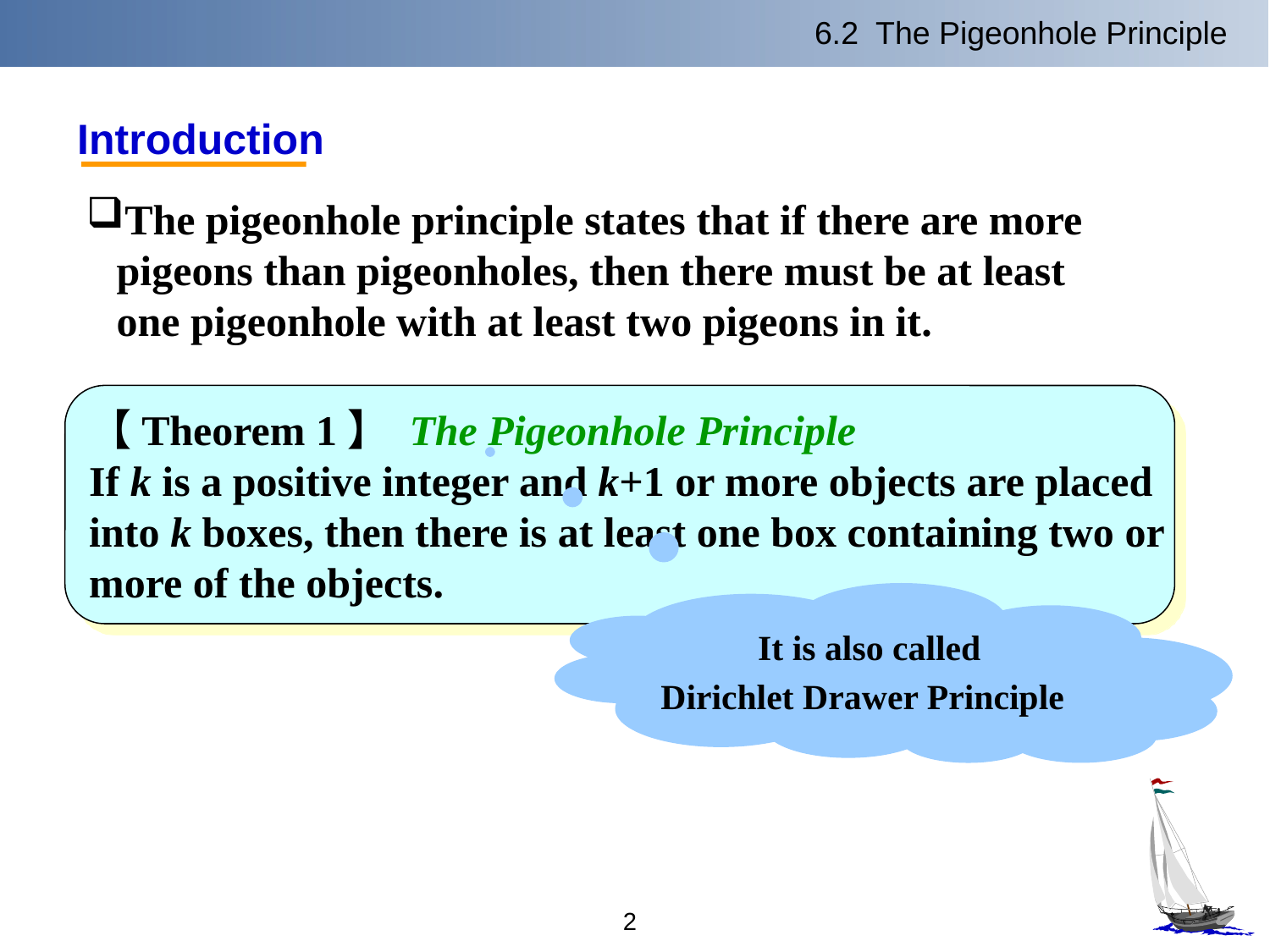

6.2  The Pigeonhole Principle
Introduction

The pigeonhole principle states that if there are more pigeons than pigeonholes, then there must be at least one pigeonhole with at least two pigeons in it.
【Theorem 1】 The Pigeonhole Principle
If k is a positive integer and k+1 or more objects are placed
into k boxes, then there is at least one box containing two or
more of the objects.
It is also called
Dirichlet Drawer Principle
2